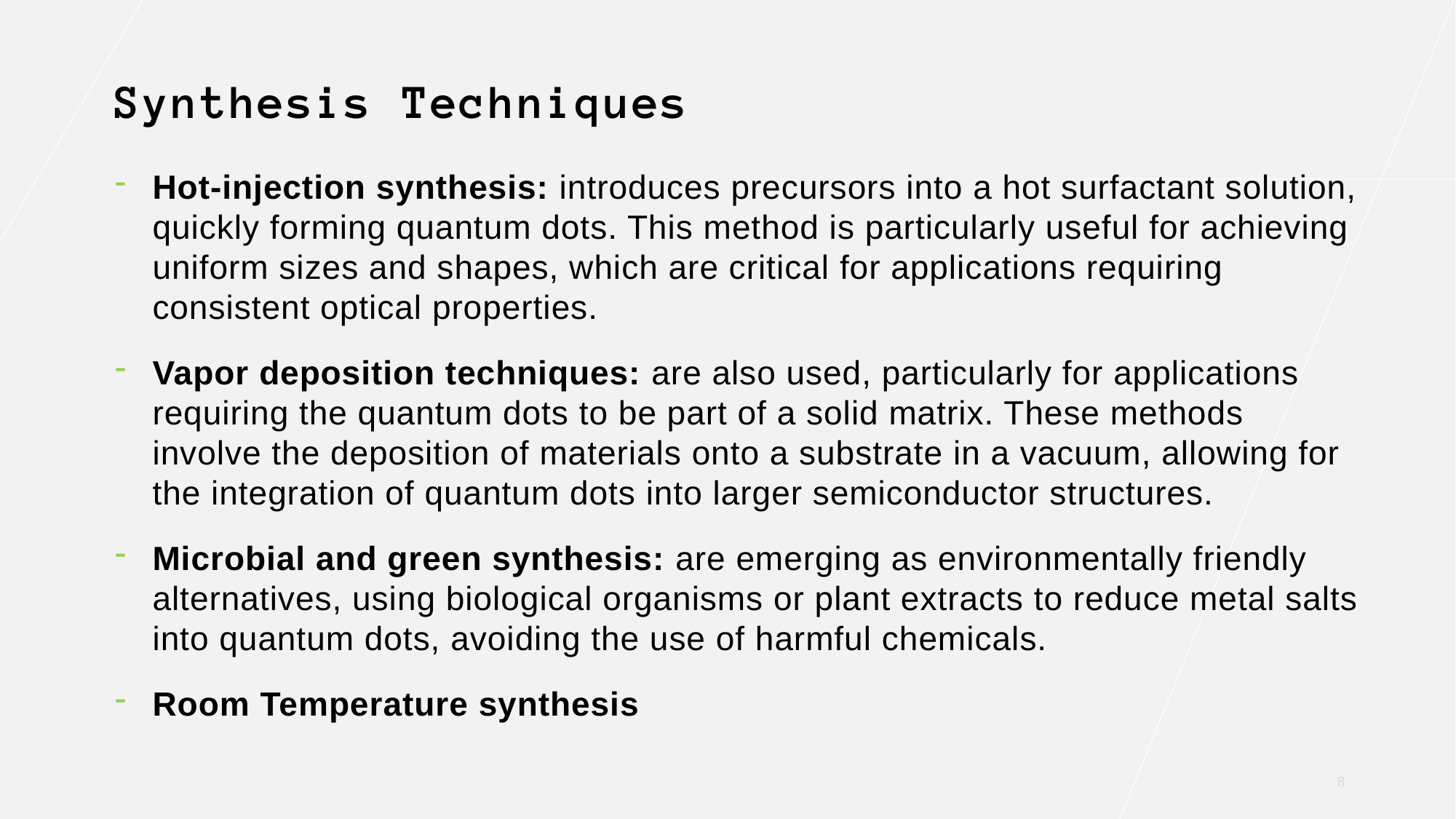

# Synthesis Techniques
Hot-injection synthesis: introduces precursors into a hot surfactant solution, quickly forming quantum dots. This method is particularly useful for achieving uniform sizes and shapes, which are critical for applications requiring consistent optical properties.
Vapor deposition techniques: are also used, particularly for applications requiring the quantum dots to be part of a solid matrix. These methods involve the deposition of materials onto a substrate in a vacuum, allowing for the integration of quantum dots into larger semiconductor structures.
Microbial and green synthesis: are emerging as environmentally friendly alternatives, using biological organisms or plant extracts to reduce metal salts into quantum dots, avoiding the use of harmful chemicals.
Room Temperature synthesis
8